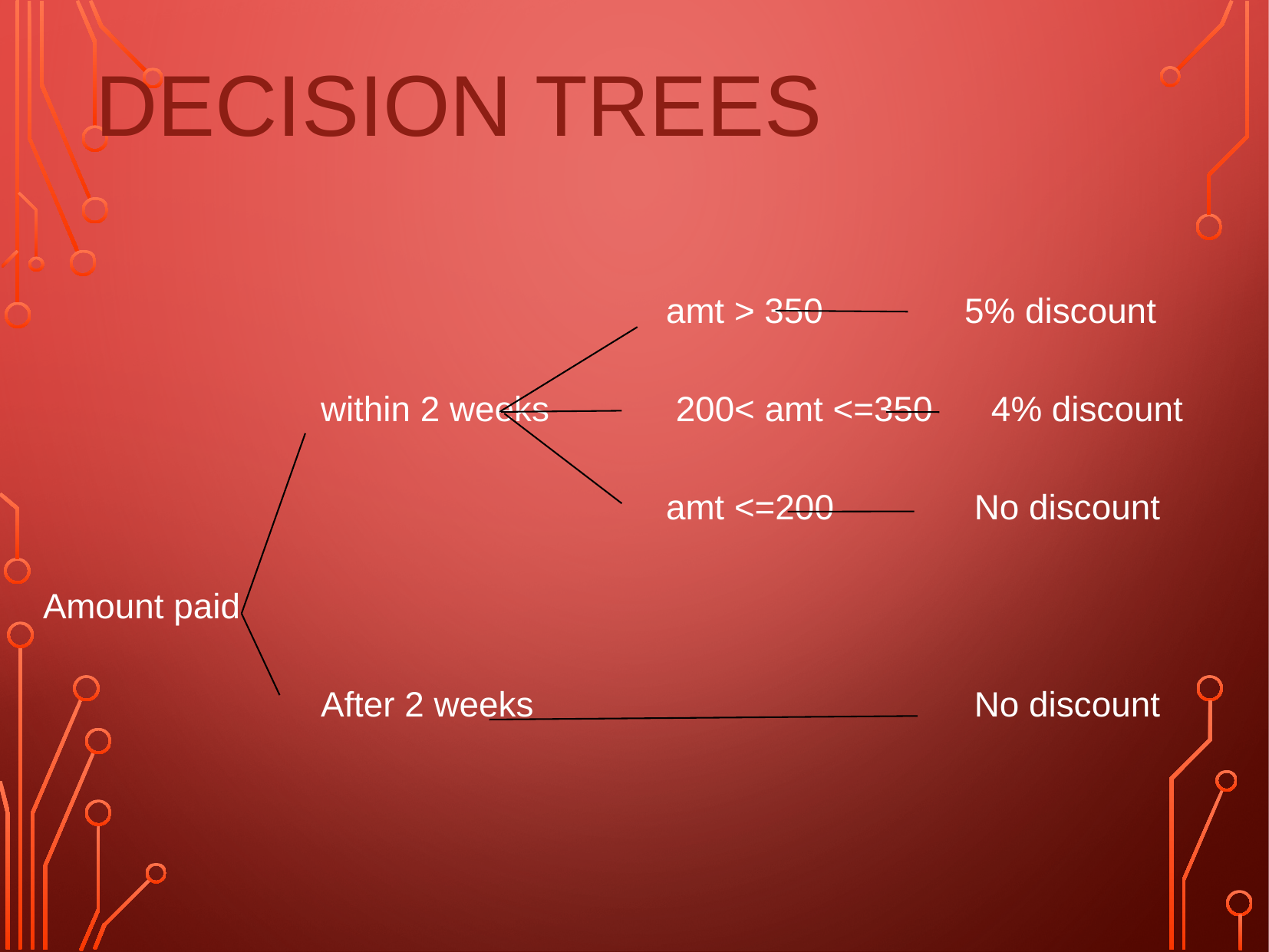

# DECISION TREES

						amt > 350	       5% discount

			within 2 weeks		 200< amt <=350      4% discount

						amt <=200	        No discount

Amount paid

			After 2 weeks				        No discount